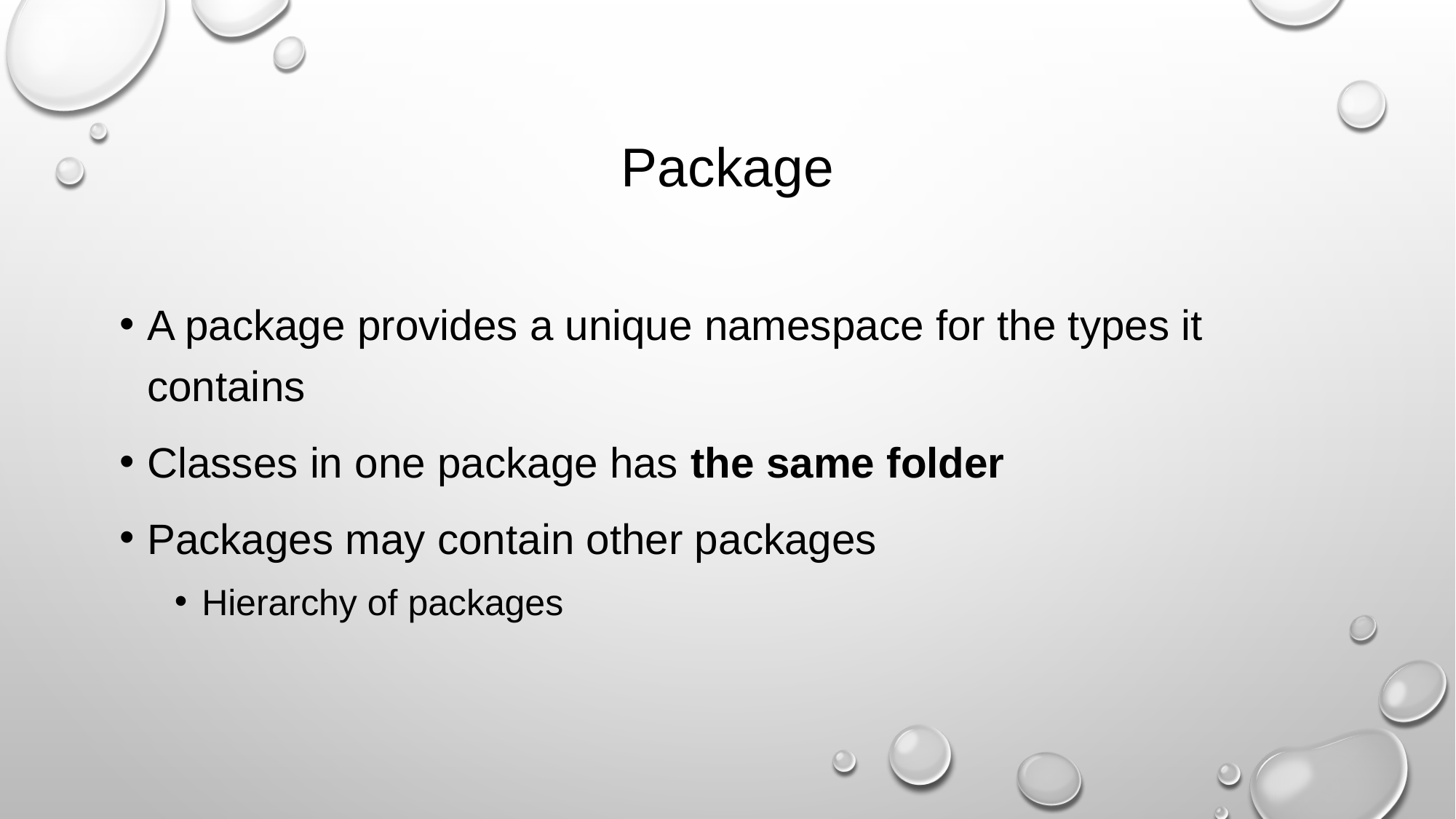

# Package
A package provides a unique namespace for the types it contains
Classes in one package has the same folder
Packages may contain other packages
Hierarchy of packages